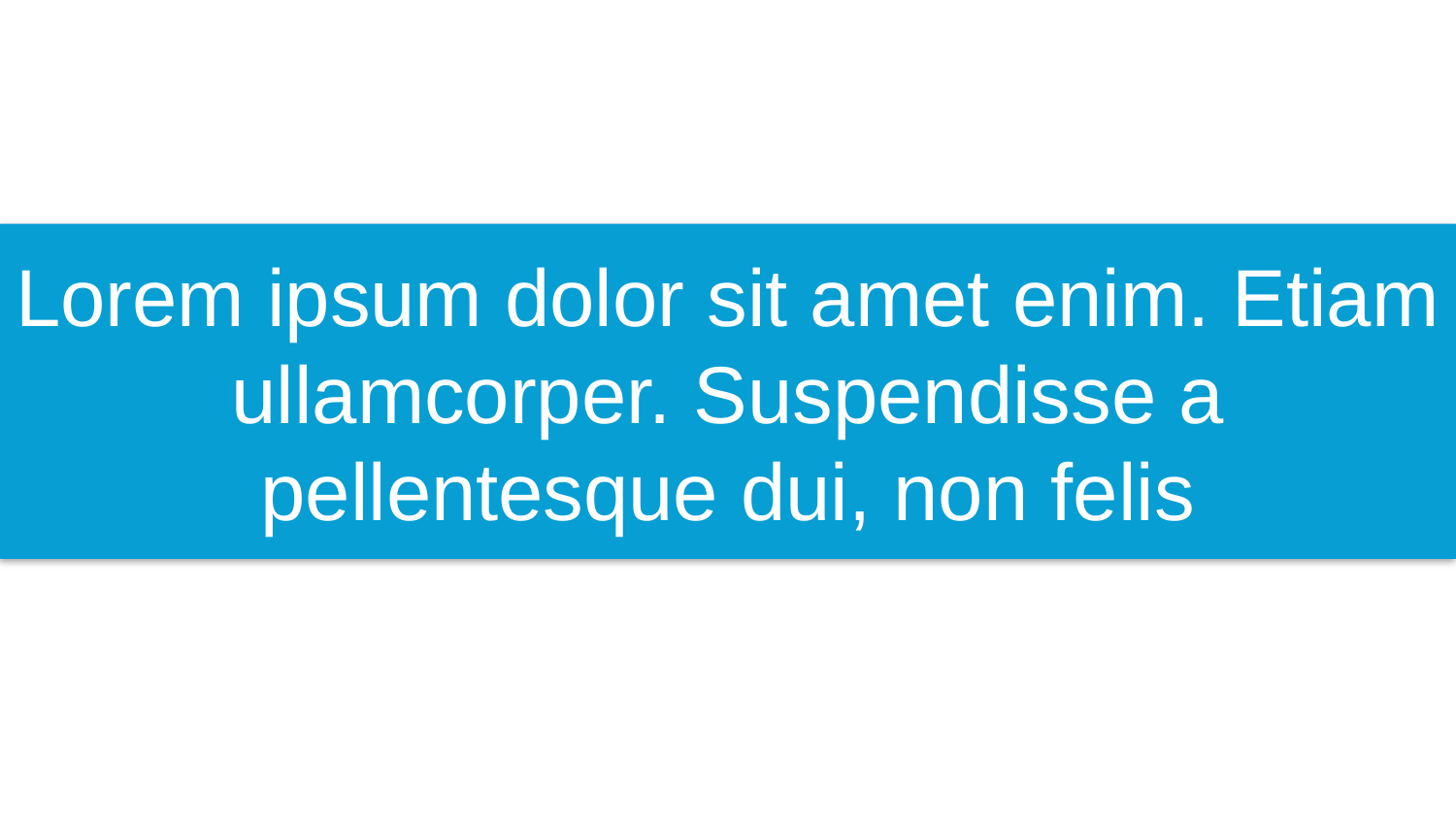

Lorem ipsum dolor sit amet enim. Etiam ullamcorper. Suspendisse a pellentesque dui, non felis